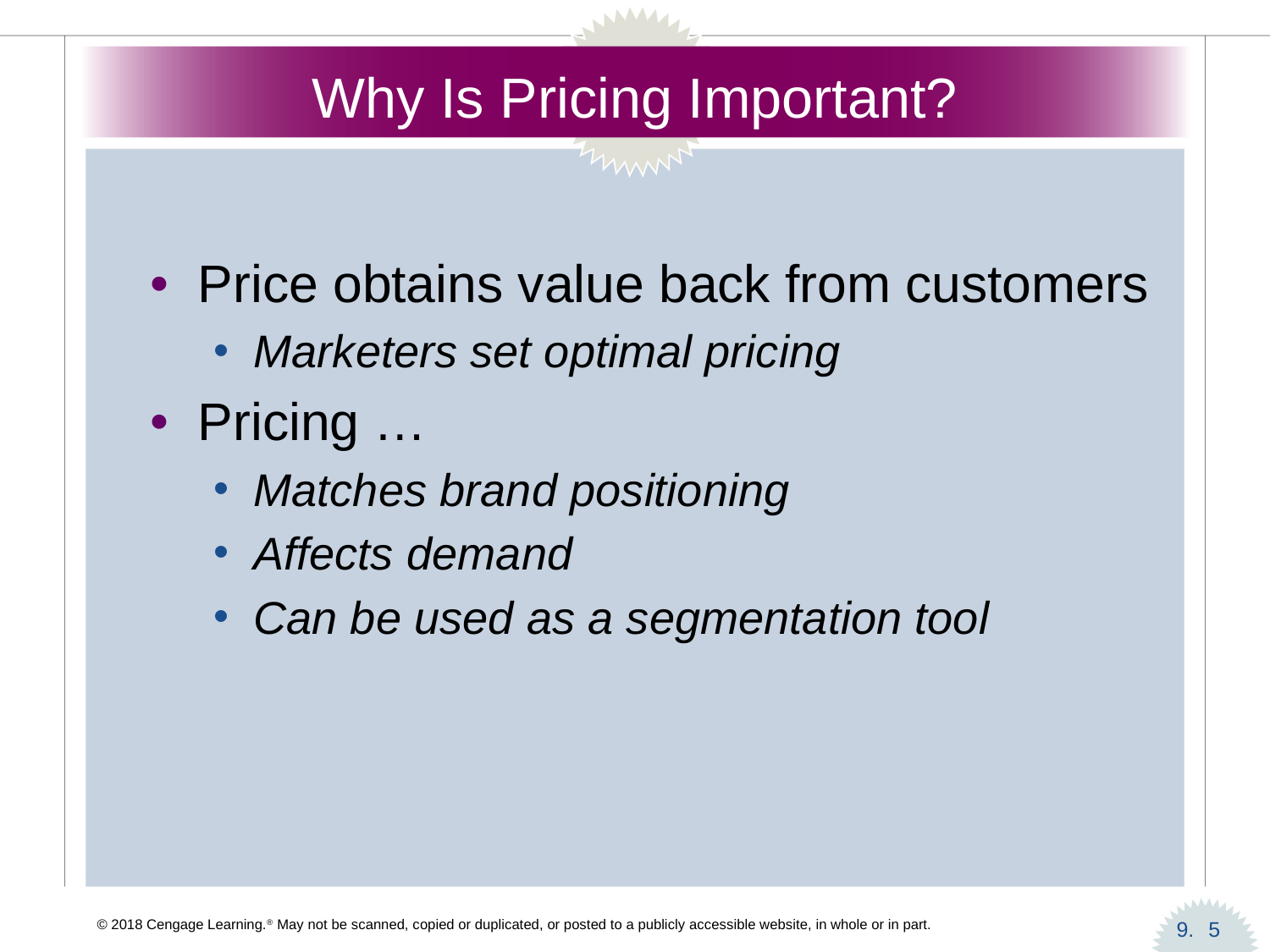

# Why Is Pricing Important?
Price obtains value back from customers
Marketers set optimal pricing
Pricing …
Matches brand positioning
Affects demand
Can be used as a segmentation tool
5